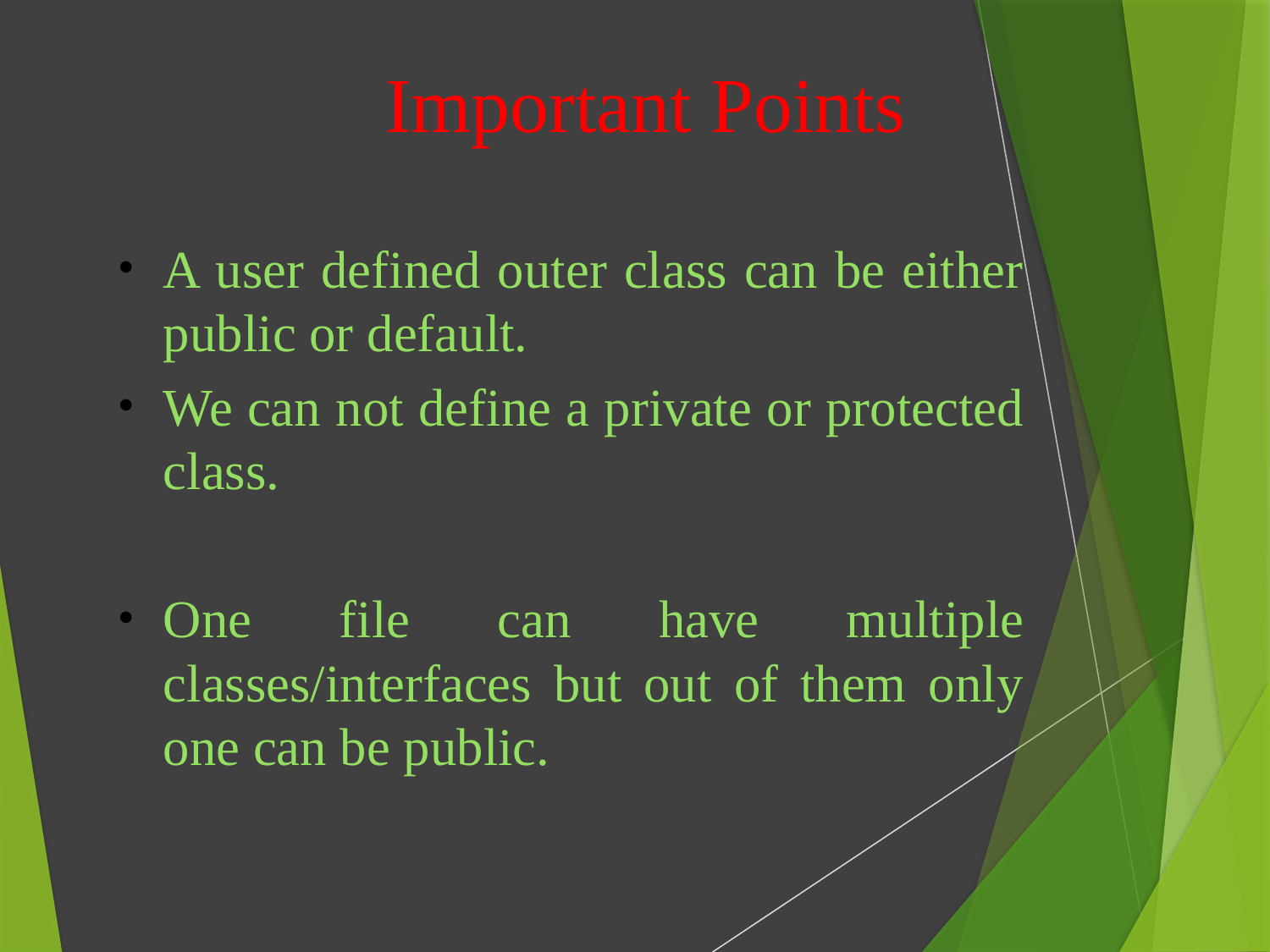

# Important Points
A user defined outer class can be either public or default.
We can not define a private or protected class.

One file can have multiple classes/interfaces but out of them only one can be public.